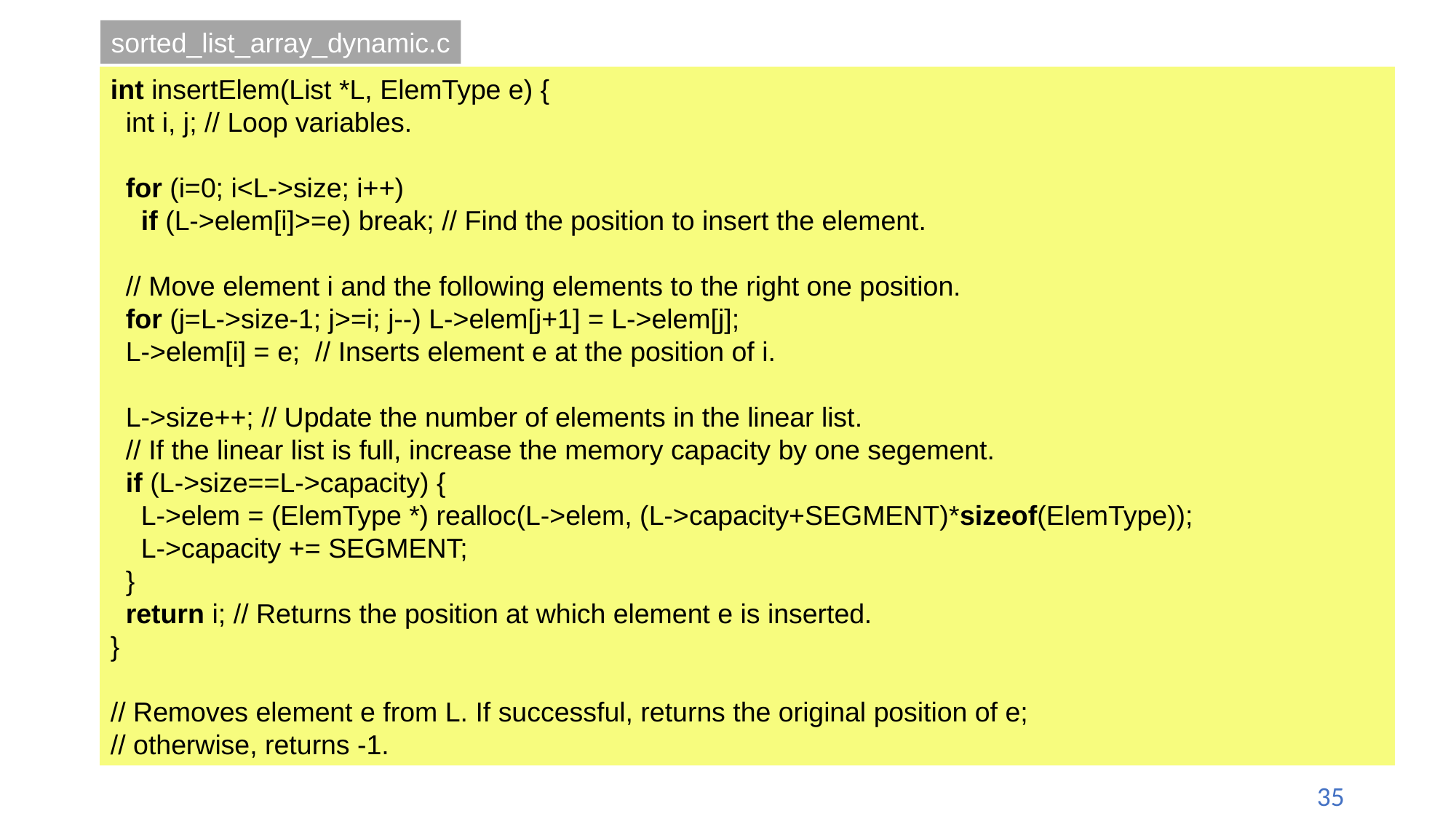

sorted_list_array_dynamic.c
int insertElem(List *L, ElemType e) {
  int i, j; // Loop variables.

  for (i=0; i<L->size; i++)
    if (L->elem[i]>=e) break; // Find the position to insert the element.

  // Move element i and the following elements to the right one position.
  for (j=L->size-1; j>=i; j--) L->elem[j+1] = L->elem[j];
  L->elem[i] = e;  // Inserts element e at the position of i.

  L->size++; // Update the number of elements in the linear list.
  // If the linear list is full, increase the memory capacity by one segement.
  if (L->size==L->capacity) {
    L->elem = (ElemType *) realloc(L->elem, (L->capacity+SEGMENT)*sizeof(ElemType));
    L->capacity += SEGMENT;
  }
  return i; // Returns the position at which element e is inserted.
}

// Removes element e from L. If successful, returns the original position of e;
// otherwise, returns -1.